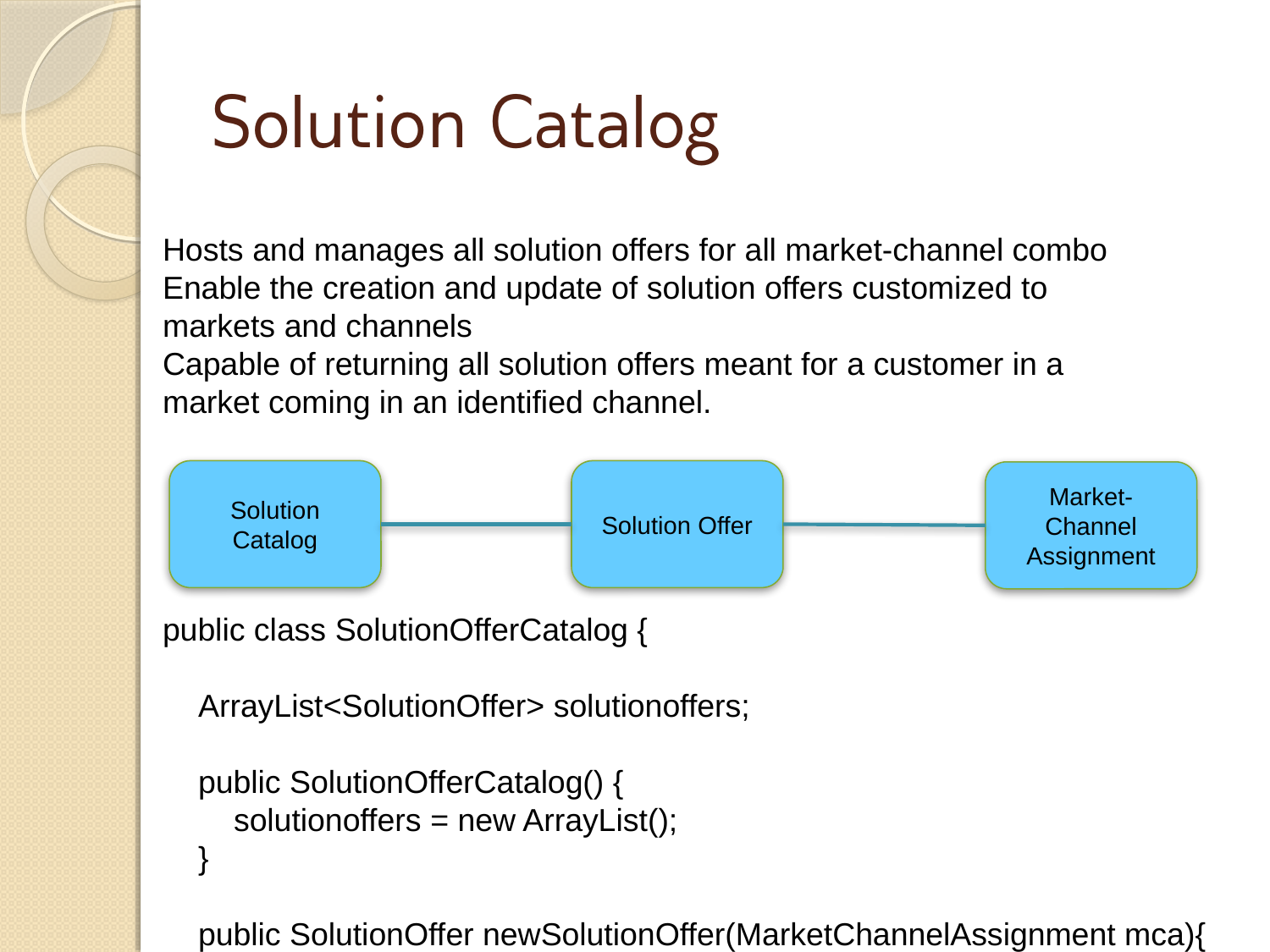

# Solution Catalog
Hosts and manages all solution offers for all market-channel combo
Enable the creation and update of solution offers customized to markets and channels
Capable of returning all solution offers meant for a customer in a market coming in an identified channel.
Solution Catalog
Solution Offer
Market-Channel Assignment
public class SolutionOfferCatalog {

    ArrayList<SolutionOffer> solutionoffers;

    public SolutionOfferCatalog() {
        solutionoffers = new ArrayList();
    }

    public SolutionOffer newSolutionOffer(MarketChannelAssignment mca){

        SolutionOffer so = new SolutionOffer(mca);
        solutionoffers.add(so);
        return so;
    }